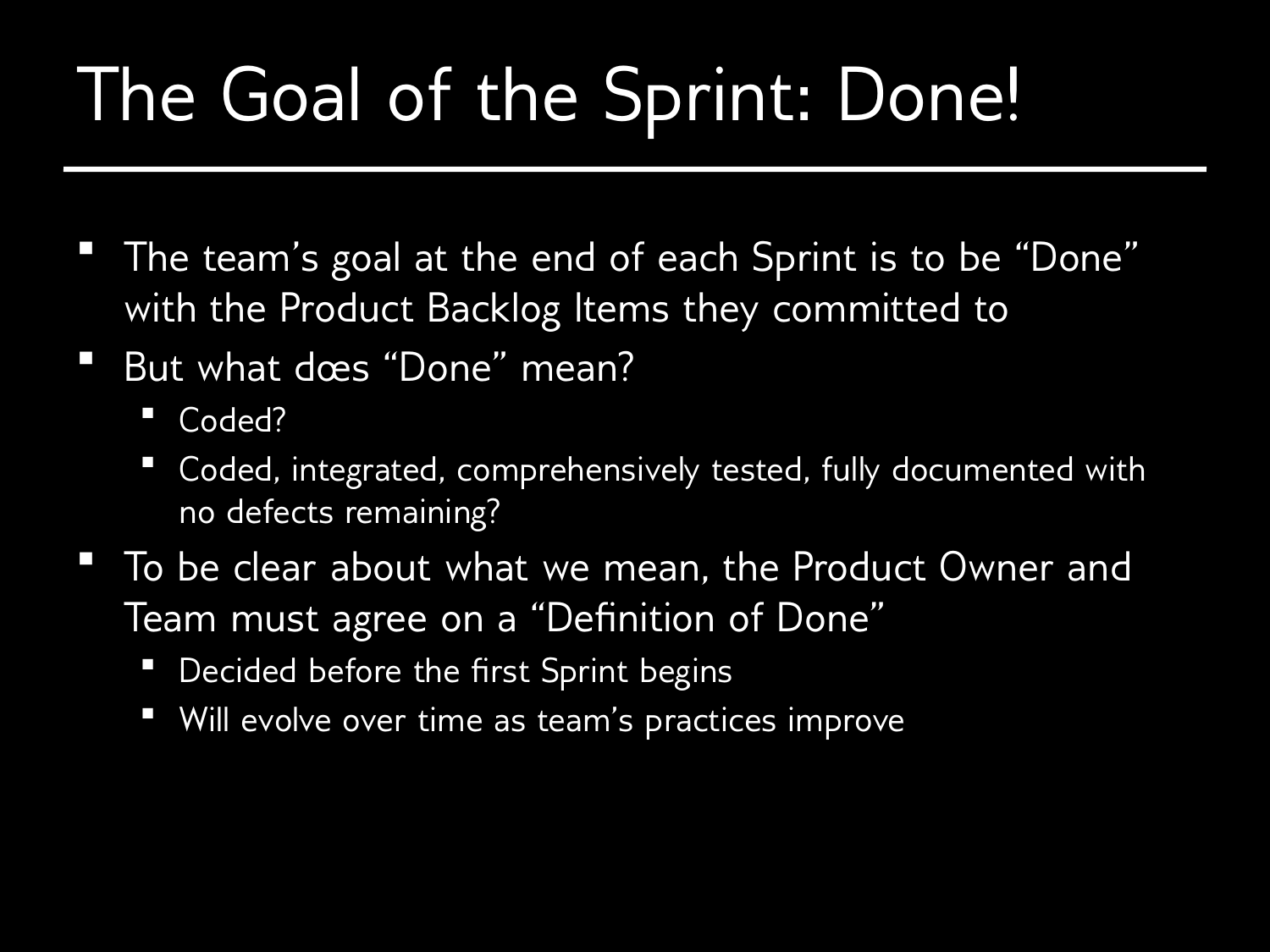

# The Goal of the Sprint: Done!
The team’s goal at the end of each Sprint is to be “Done” with the Product Backlog Items they committed to
But what does “Done” mean?
Coded?
Coded, integrated, comprehensively tested, fully documented with no defects remaining?
To be clear about what we mean, the Product Owner and Team must agree on a “Definition of Done”
Decided before the first Sprint begins
Will evolve over time as team’s practices improve